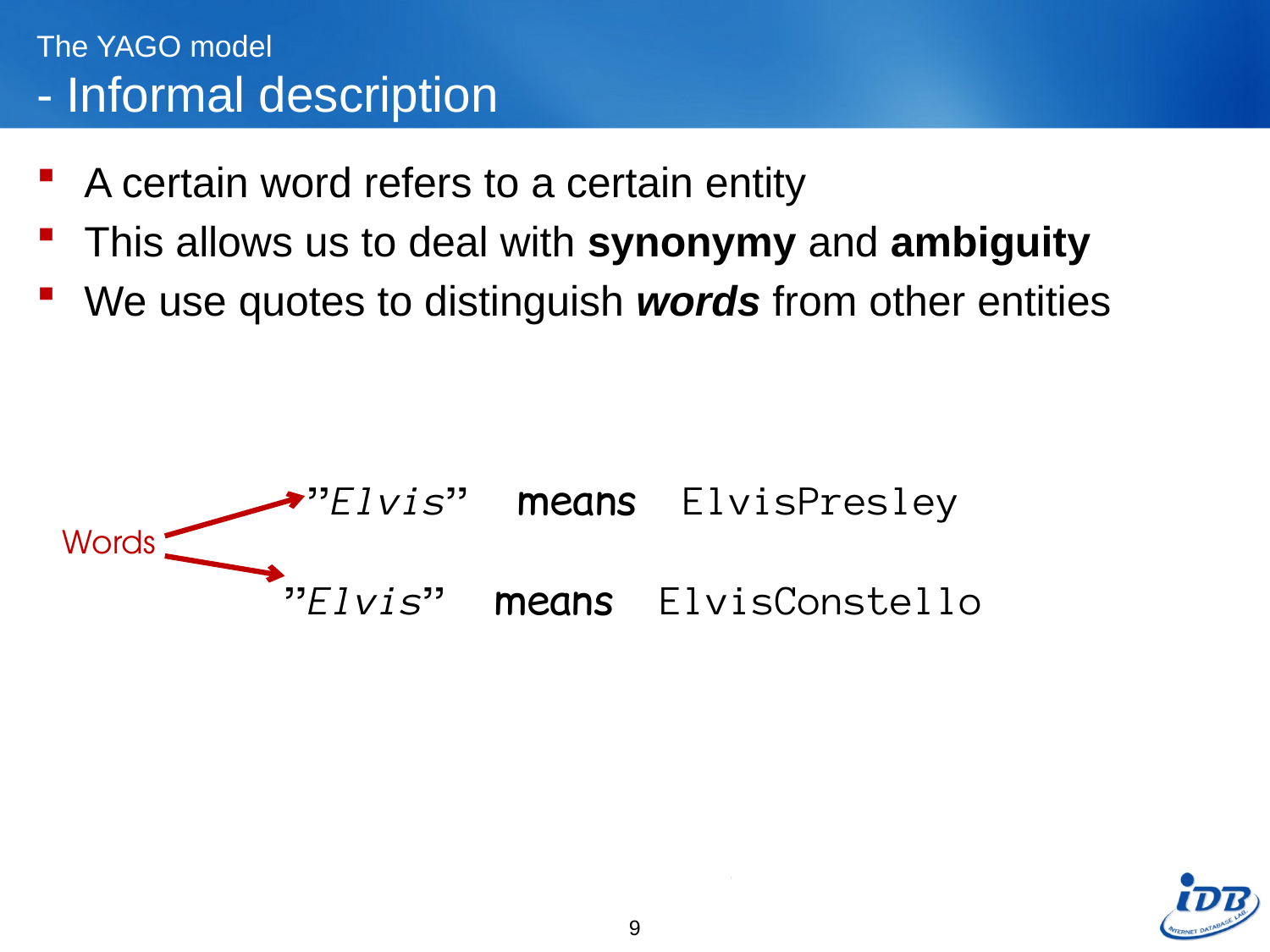

# The YAGO model - Informal description
A certain word refers to a certain entity
This allows us to deal with synonymy and ambiguity
We use quotes to distinguish words from other entities
”Elvis”  means  ElvisPresley
Words
”Elvis”  means  ElvisConstello
9